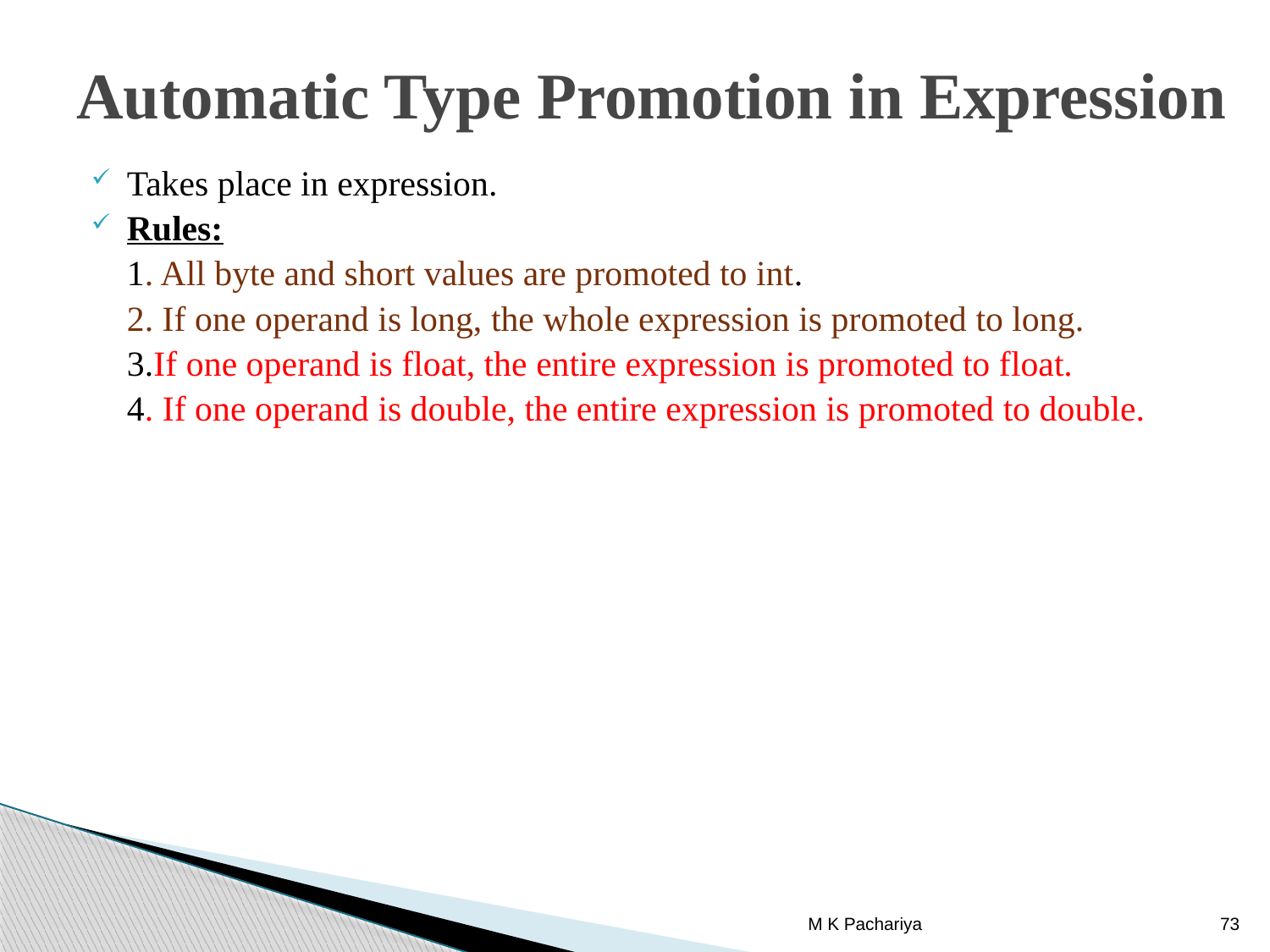

# Automatic Type Promotion in Expression
Takes place in expression.
Rules:
	1. All byte and short values are promoted to int.
	2. If one operand is long, the whole expression is promoted to long.
	3.If one operand is float, the entire expression is promoted to float.
	4. If one operand is double, the entire expression is promoted to double.
M K Pachariya
73